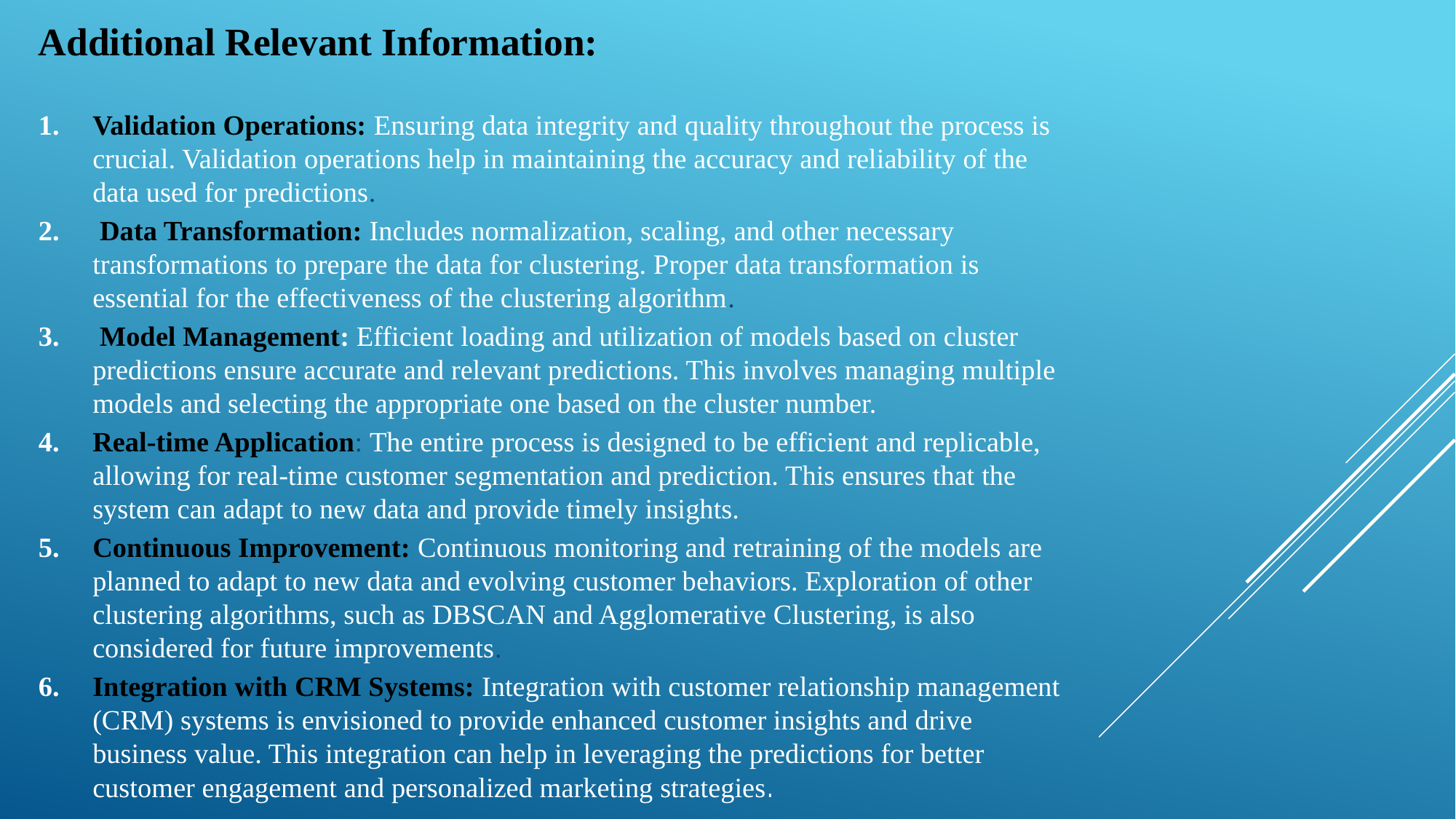

Additional Relevant Information:

Validation Operations: Ensuring data integrity and quality throughout the process is crucial. Validation operations help in maintaining the accuracy and reliability of the data used for predictions.
 Data Transformation: Includes normalization, scaling, and other necessary transformations to prepare the data for clustering. Proper data transformation is essential for the effectiveness of the clustering algorithm.
 Model Management: Efficient loading and utilization of models based on cluster predictions ensure accurate and relevant predictions. This involves managing multiple models and selecting the appropriate one based on the cluster number.
Real-time Application: The entire process is designed to be efficient and replicable, allowing for real-time customer segmentation and prediction. This ensures that the system can adapt to new data and provide timely insights.
Continuous Improvement: Continuous monitoring and retraining of the models are planned to adapt to new data and evolving customer behaviors. Exploration of other clustering algorithms, such as DBSCAN and Agglomerative Clustering, is also considered for future improvements.
Integration with CRM Systems: Integration with customer relationship management (CRM) systems is envisioned to provide enhanced customer insights and drive business value. This integration can help in leveraging the predictions for better customer engagement and personalized marketing strategies.